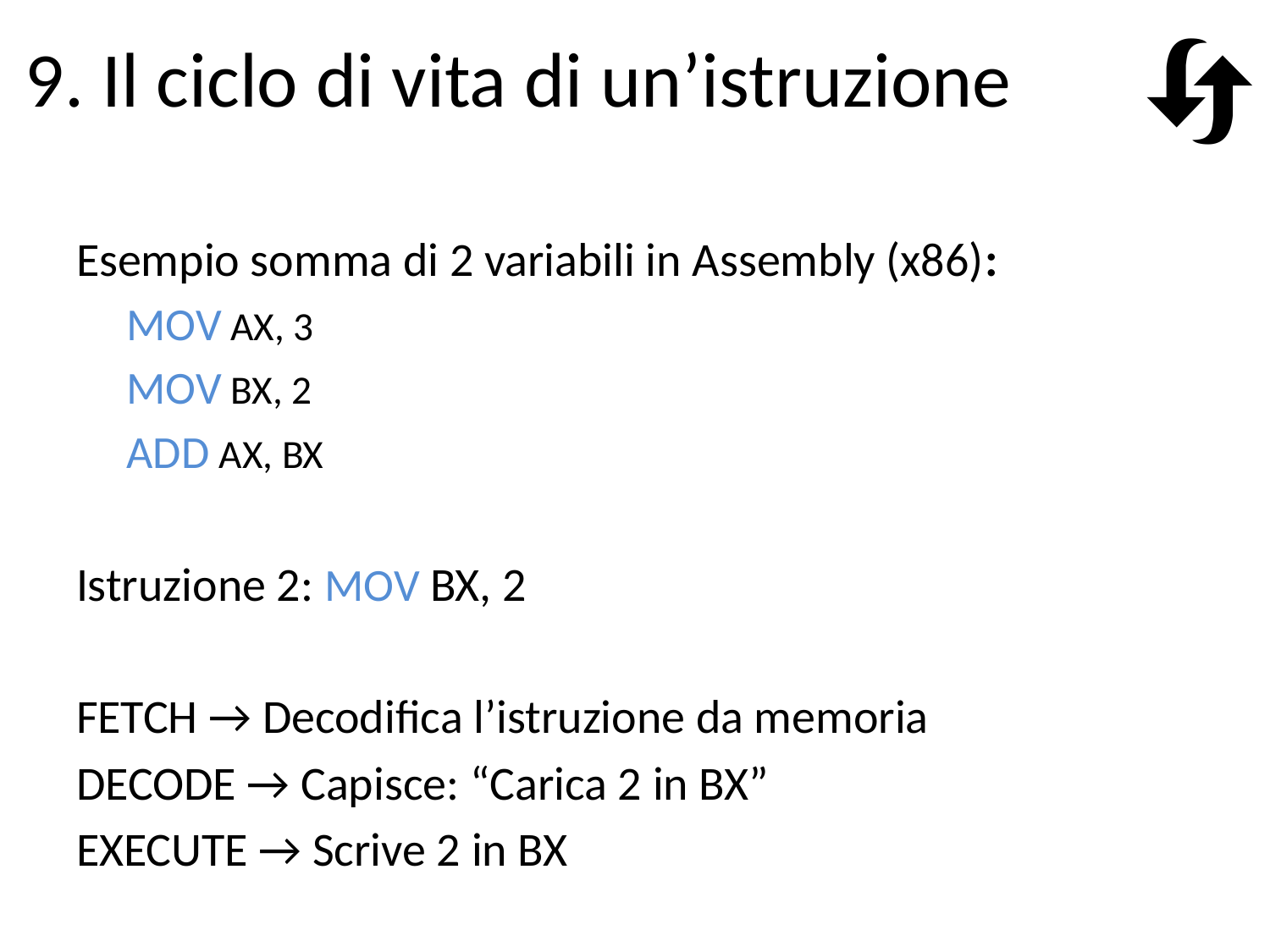

# 9. Il ciclo di vita di un’istruzione
🔄
Esempio somma di 2 variabili in Assembly (x86):
MOV AX, 3
MOV BX, 2
ADD AX, BX

Istruzione 2: MOV BX, 2

FETCH → Decodifica l’istruzione da memoria
DECODE → Capisce: “Carica 2 in BX”
EXECUTE → Scrive 2 in BX